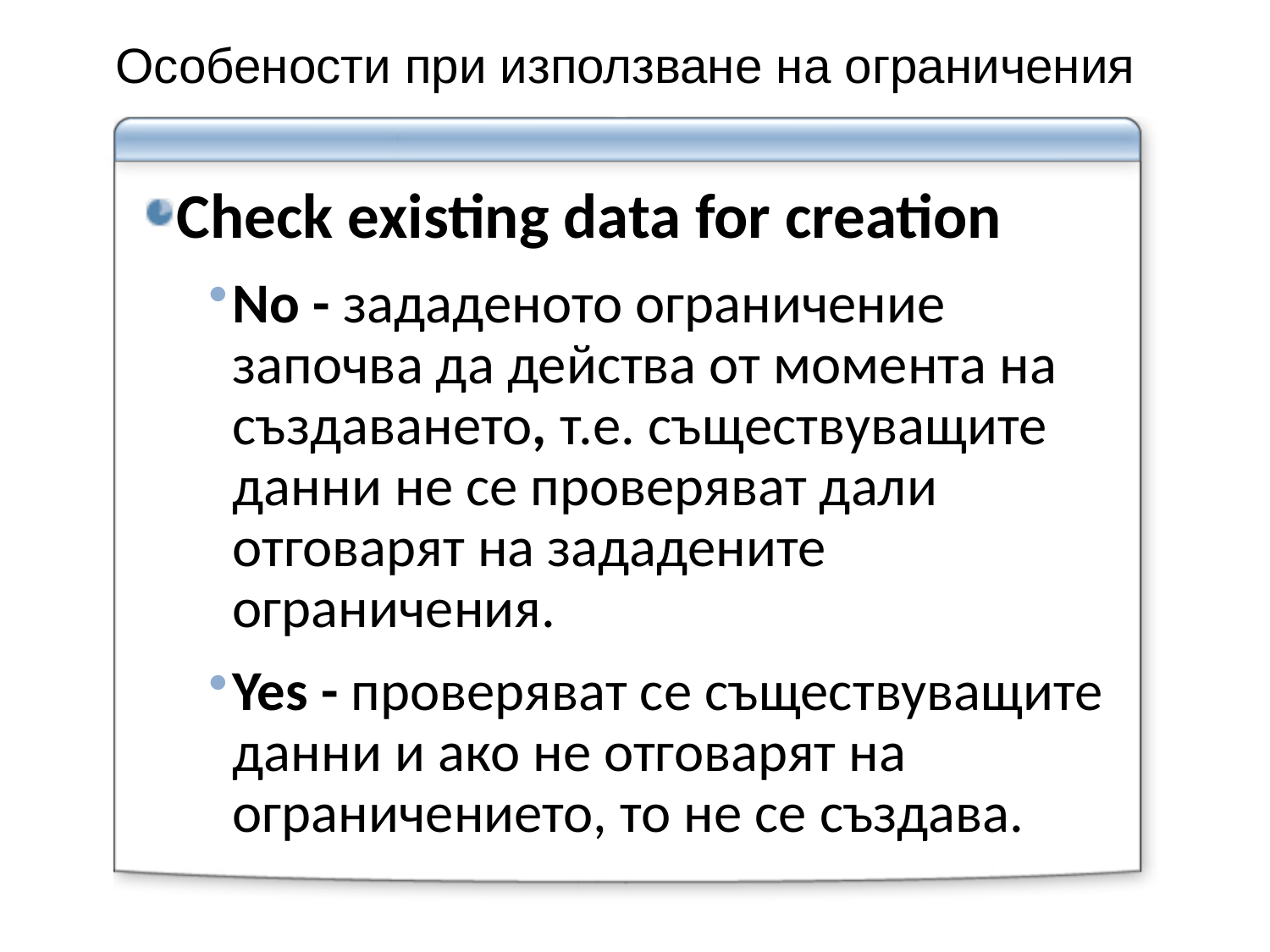

# Особености при използване на ограничения
Check existing data for creation
No - зададеното ограничение започва да действа от момента на създаването, т.е. съществуващите данни не се проверяват дали отговарят на зададените ограничения.
Yes - проверяват се съществуващите данни и ако не отговарят на ограничението, то не се създава.